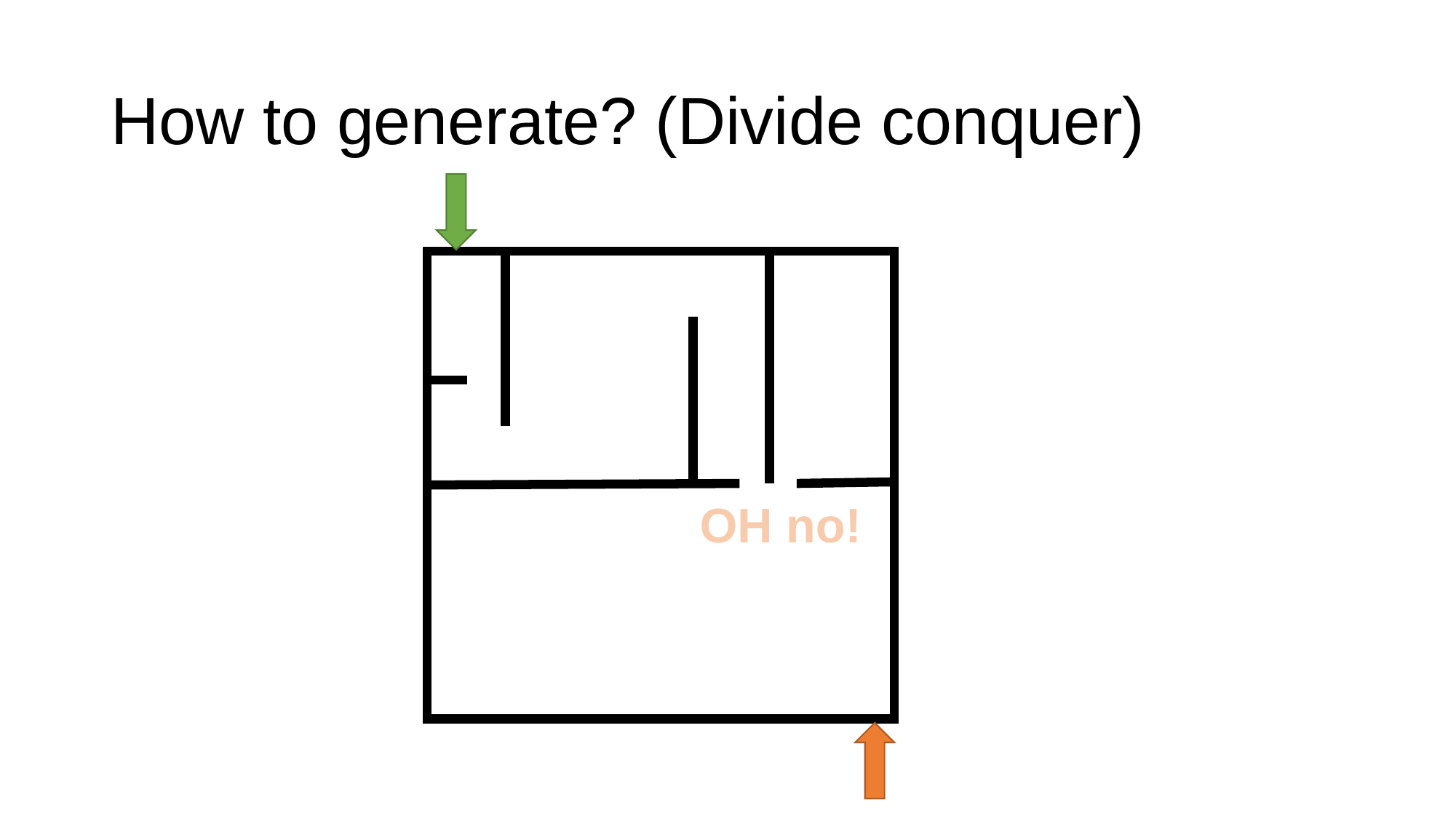

# How to generate? (Divide conquer)

OH no!